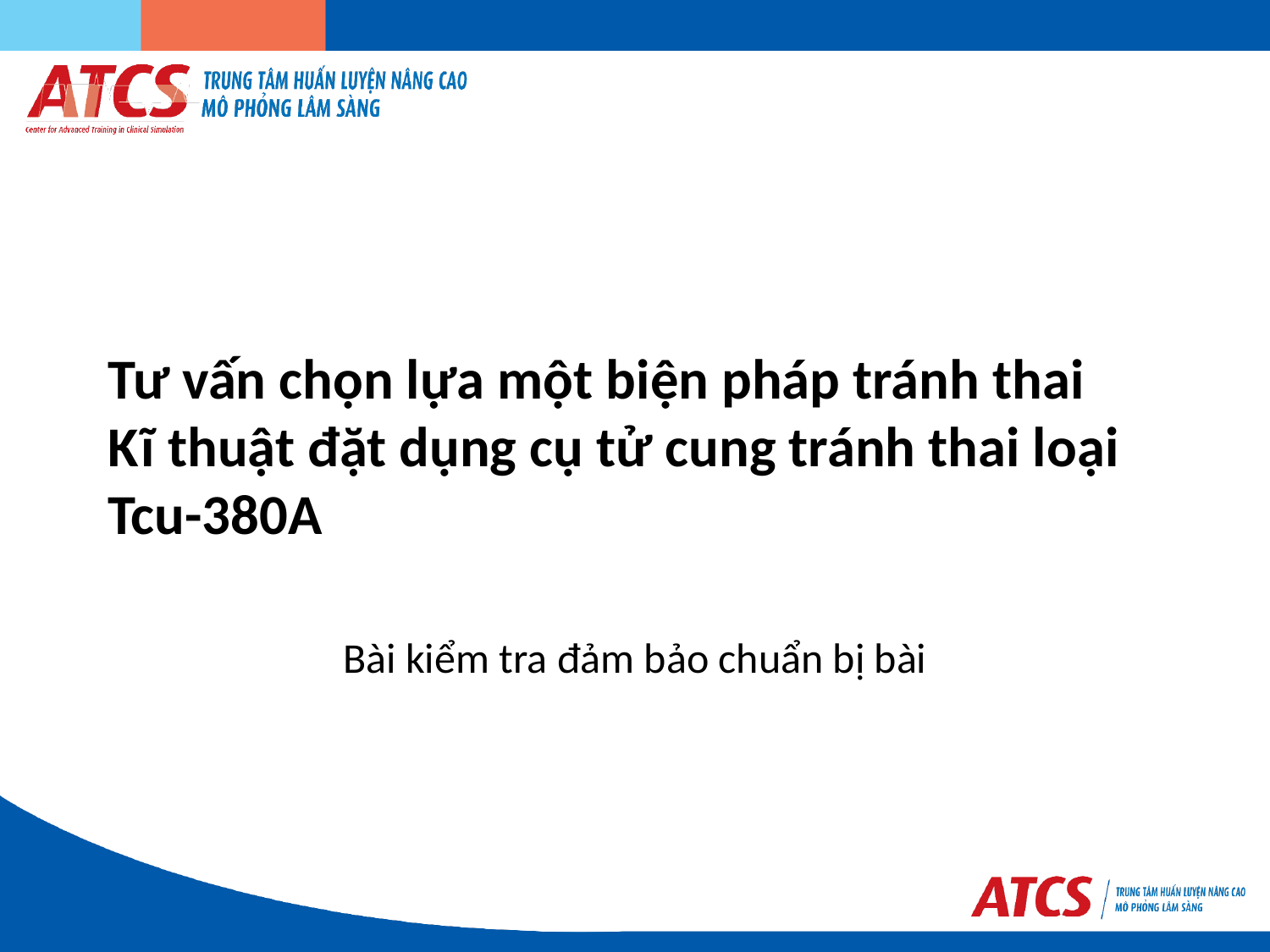

# Tư vấn chọn lựa một biện pháp tránh thai Kĩ thuật đặt dụng cụ tử cung tránh thai loại Tcu-380A
Bài kiểm tra đảm bảo chuẩn bị bài